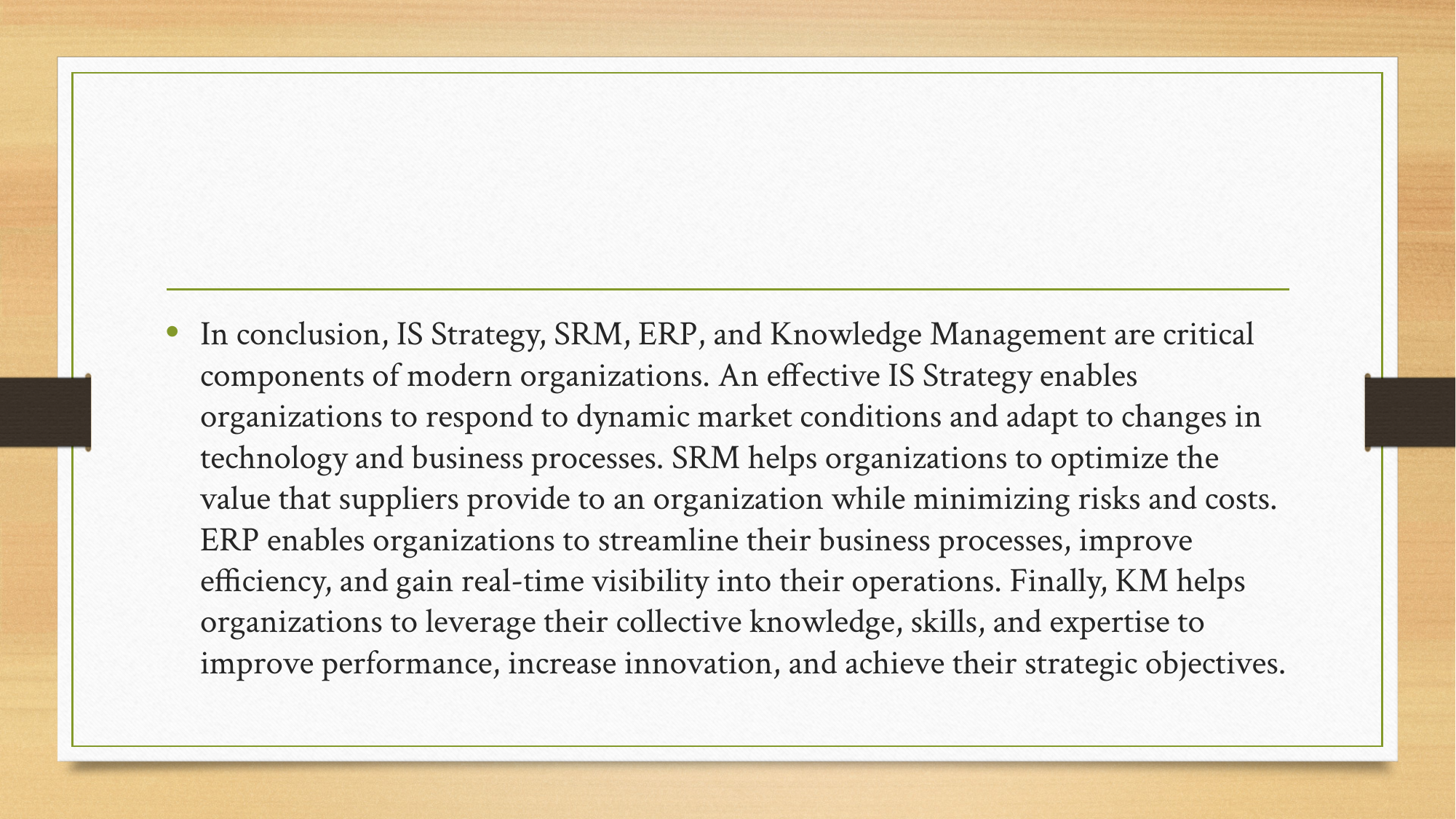

#
In conclusion, IS Strategy, SRM, ERP, and Knowledge Management are critical components of modern organizations. An effective IS Strategy enables organizations to respond to dynamic market conditions and adapt to changes in technology and business processes. SRM helps organizations to optimize the value that suppliers provide to an organization while minimizing risks and costs. ERP enables organizations to streamline their business processes, improve efficiency, and gain real-time visibility into their operations. Finally, KM helps organizations to leverage their collective knowledge, skills, and expertise to improve performance, increase innovation, and achieve their strategic objectives.